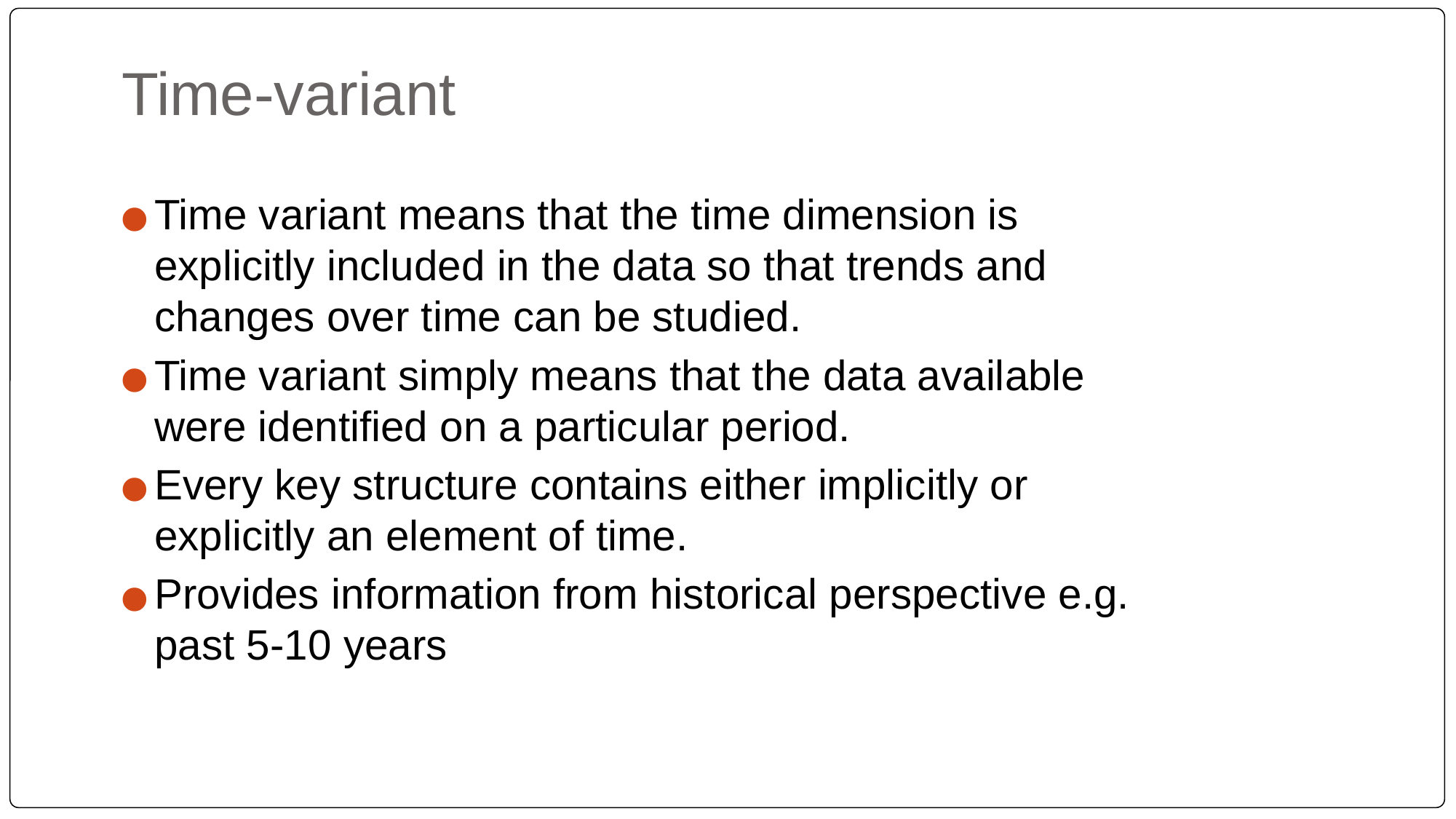

# Time-variant
Time variant means that the time dimension is explicitly included in the data so that trends and changes over time can be studied.
Time variant simply means that the data available were identified on a particular period.
Every key structure contains either implicitly or explicitly an element of time.
Provides information from historical perspective e.g. past 5-10 years